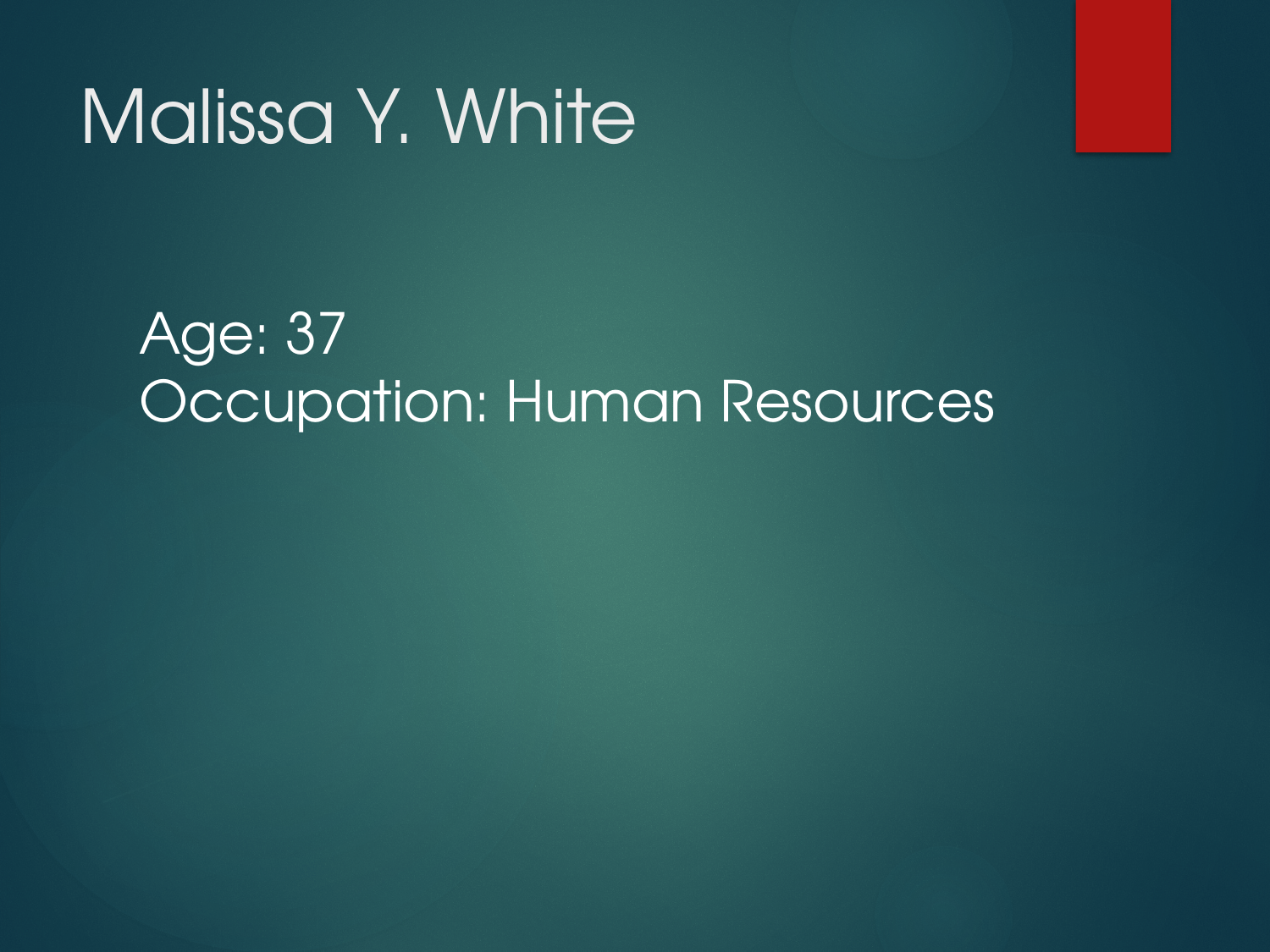

# Malissa Y. White

Age: 37
Occupation: Human Resources